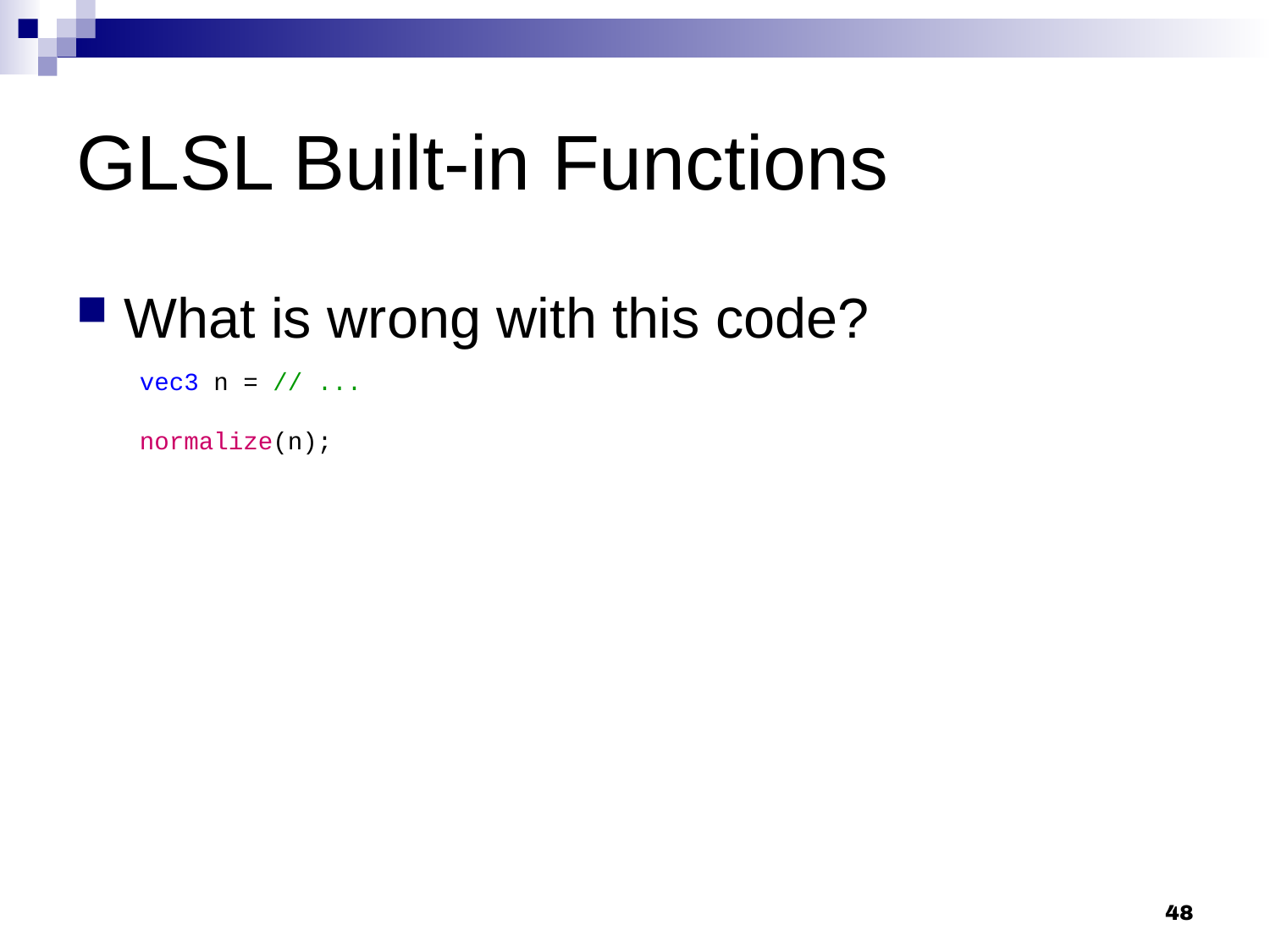

# GLSL Built-in Functions
What is wrong with this code?
vec3 n = // ...

normalize(n);

48